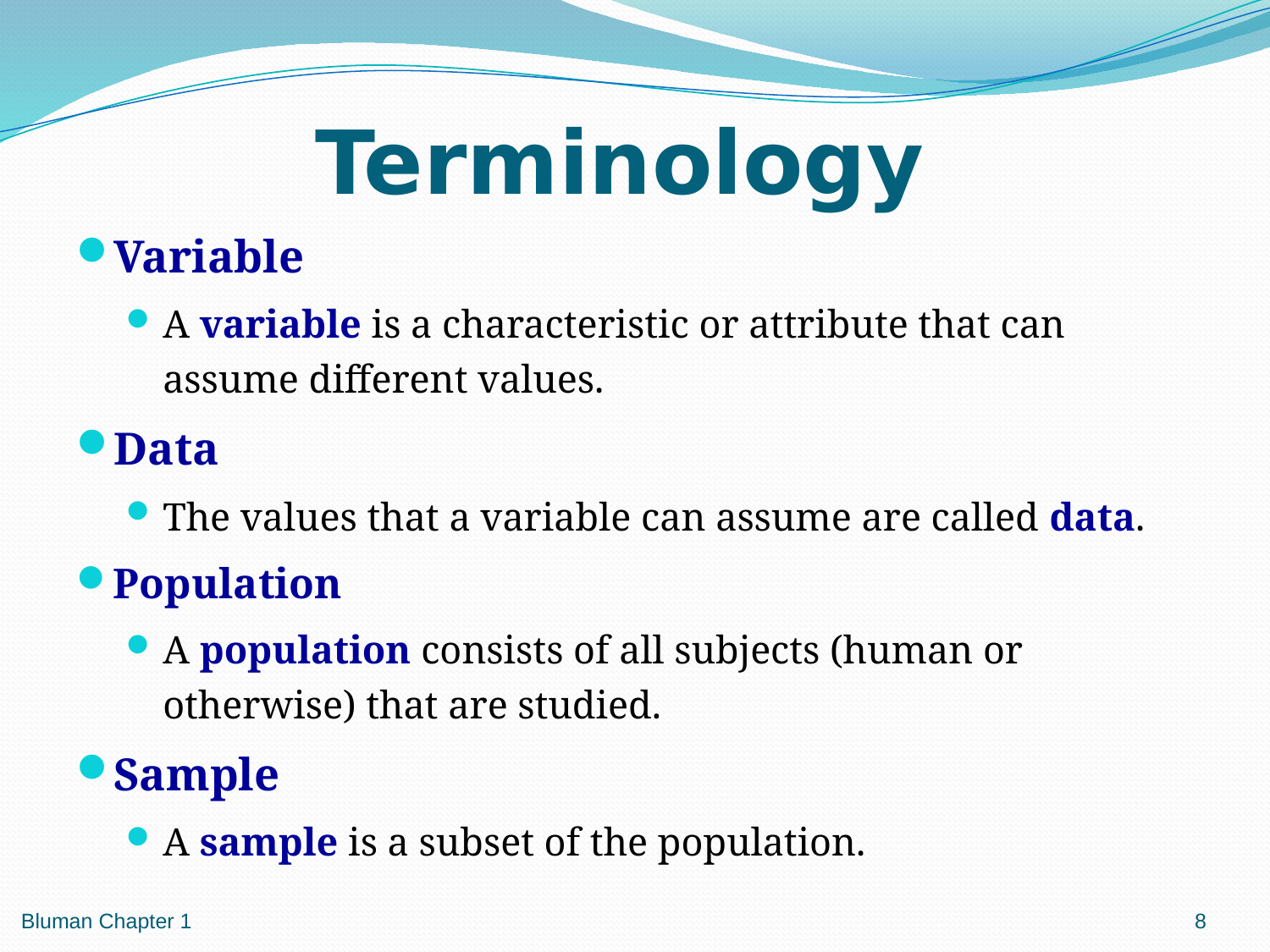

# Terminology
Variable
A variable is a characteristic or attribute that can assume different values.
Data
The values that a variable can assume are called data.
Population
A population consists of all subjects (human or otherwise) that are studied.
Sample
A sample is a subset of the population.
Bluman Chapter 1
8